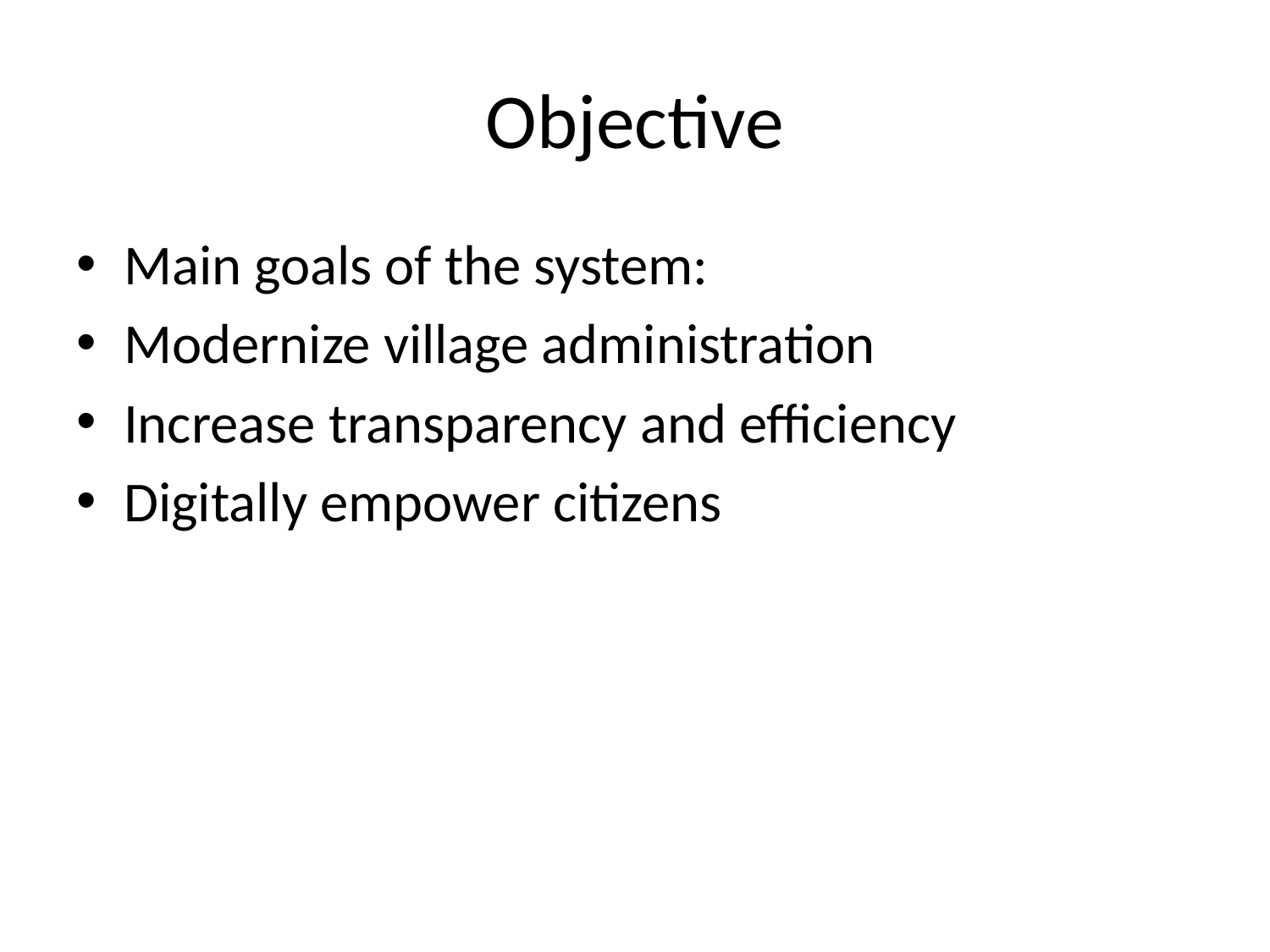

# Objective
Main goals of the system:
Modernize village administration
Increase transparency and efficiency
Digitally empower citizens